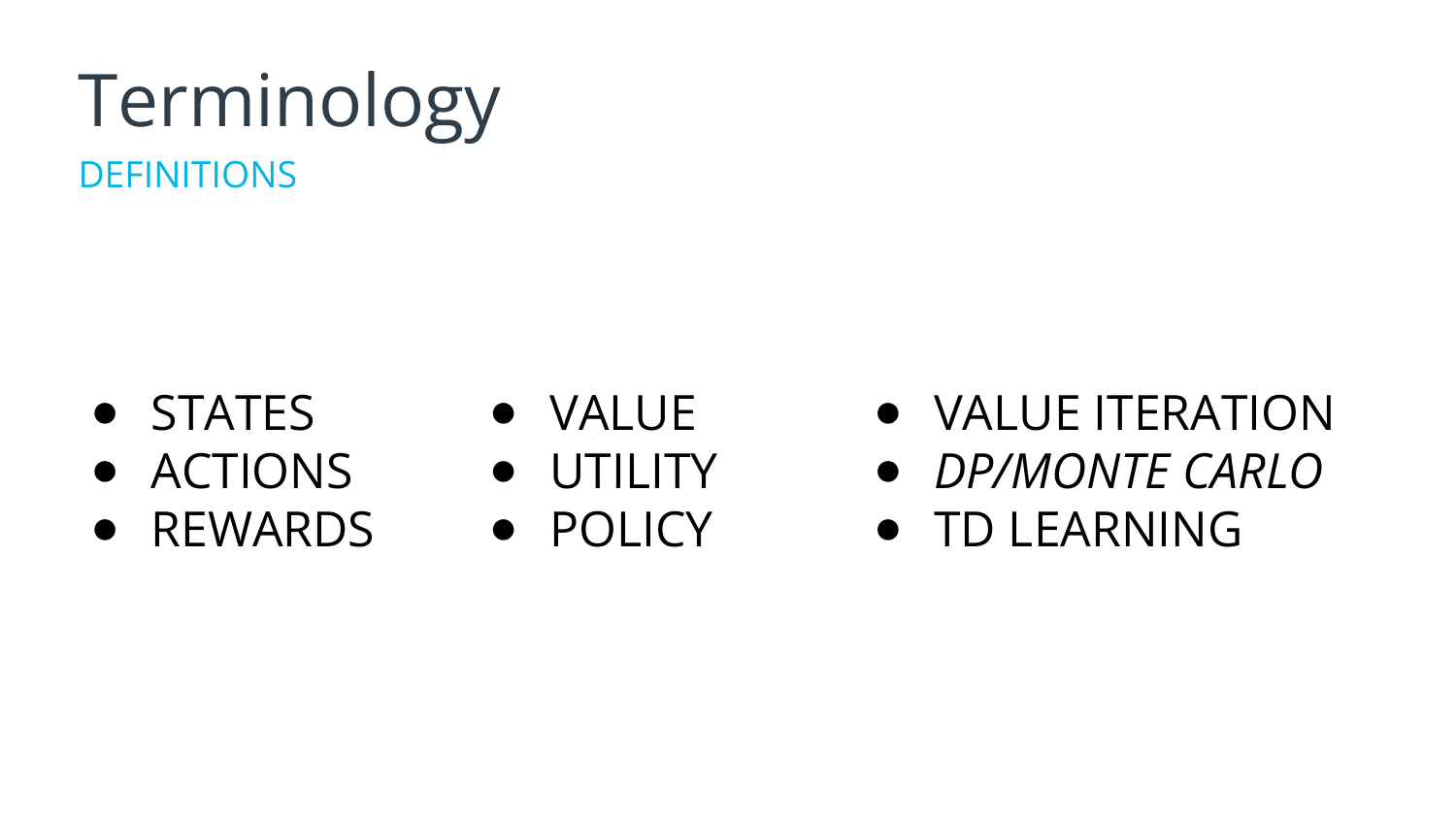

# Terminology
DEFINITIONS
STATES
ACTIONS
REWARDS

VALUE
UTILITY
POLICY

VALUE ITERATION
DP/MONTE CARLO
TD LEARNING